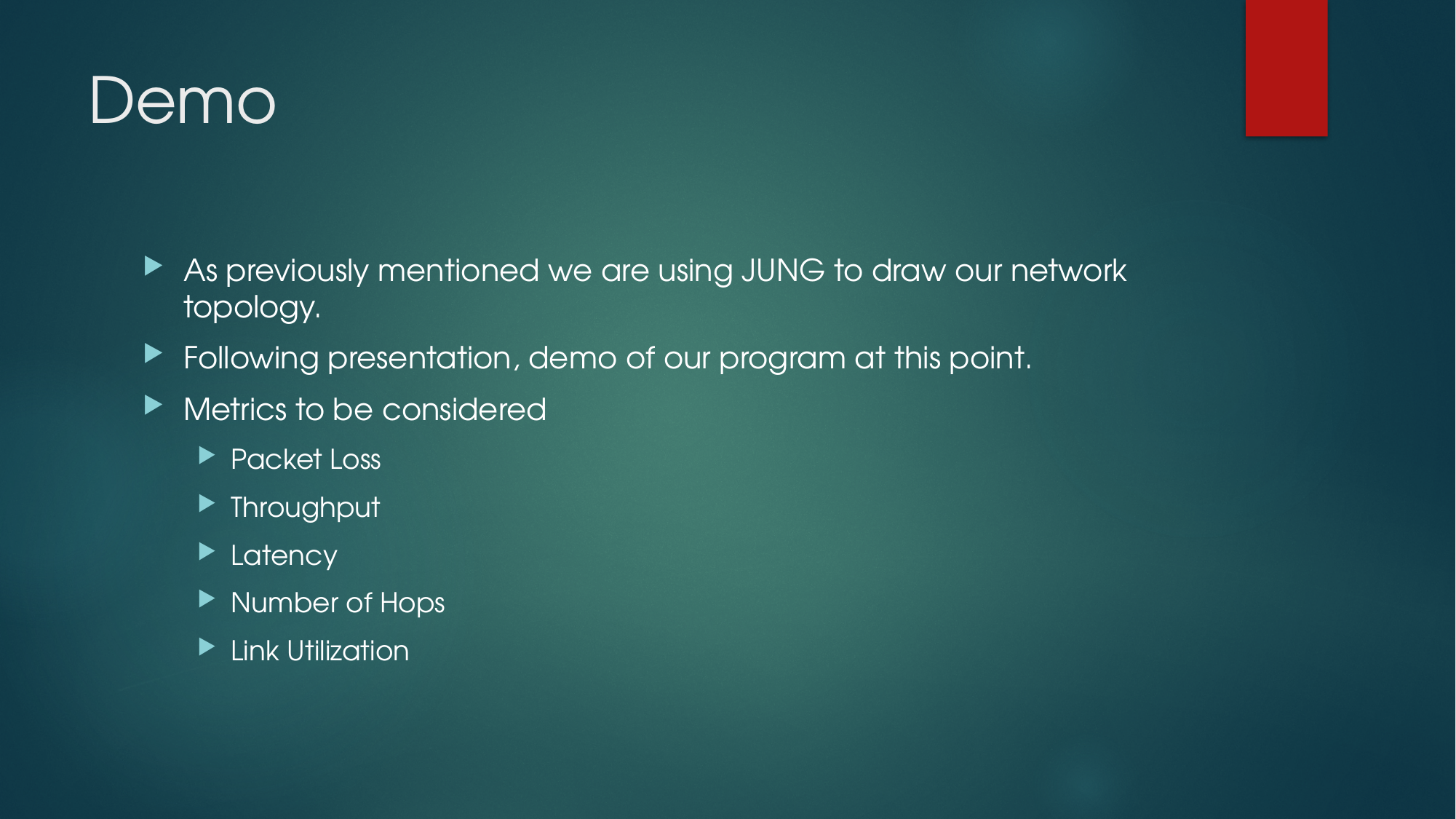

# Demo
As previously mentioned we are using JUNG to draw our network topology.
Following presentation, demo of our program at this point.
Metrics to be considered
Packet Loss
Throughput
Latency
Number of Hops
Link Utilization